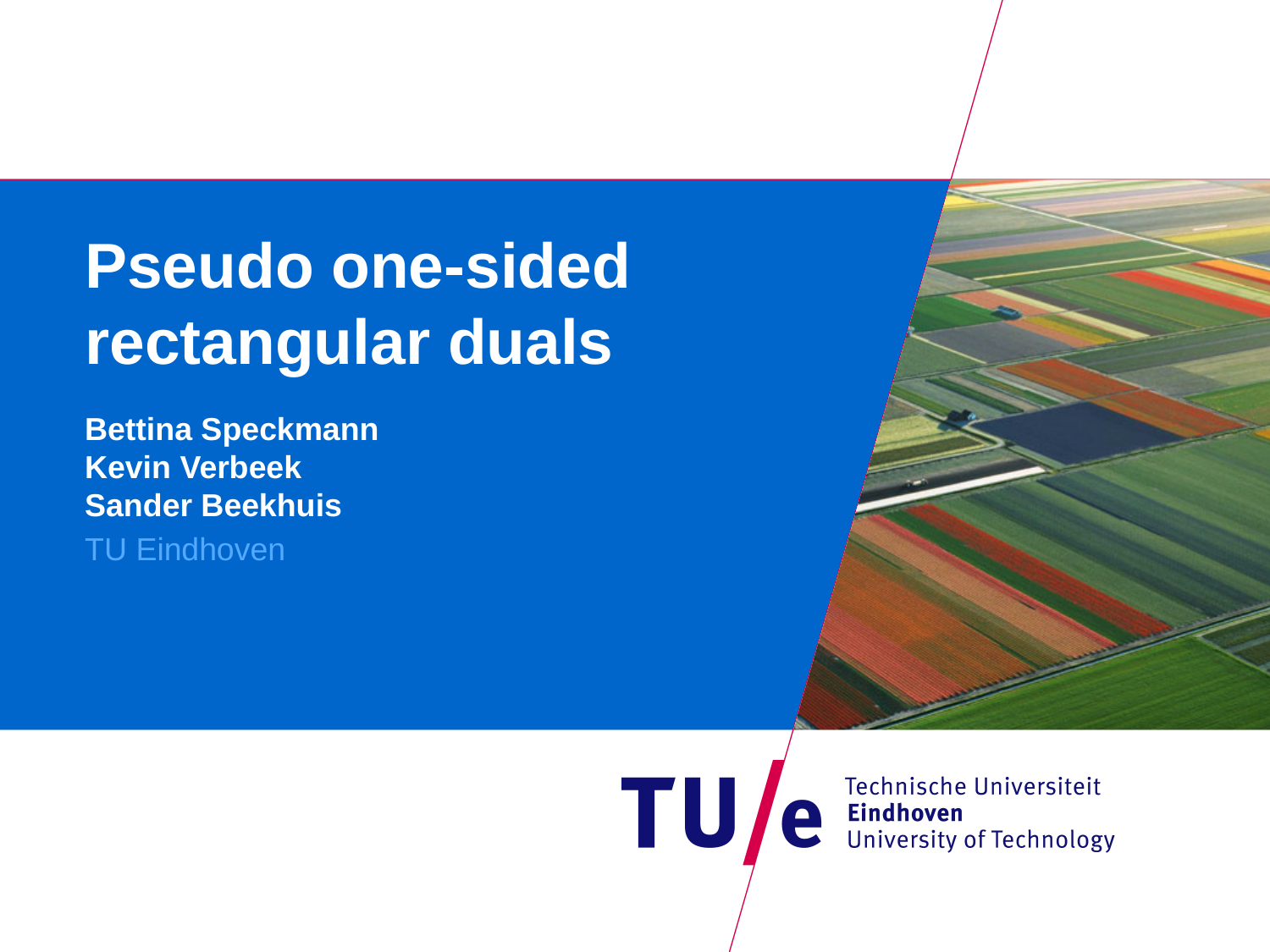

# Pseudo one-sided rectangular duals
Bettina Speckmann
Kevin Verbeek
Sander Beekhuis
TU Eindhoven